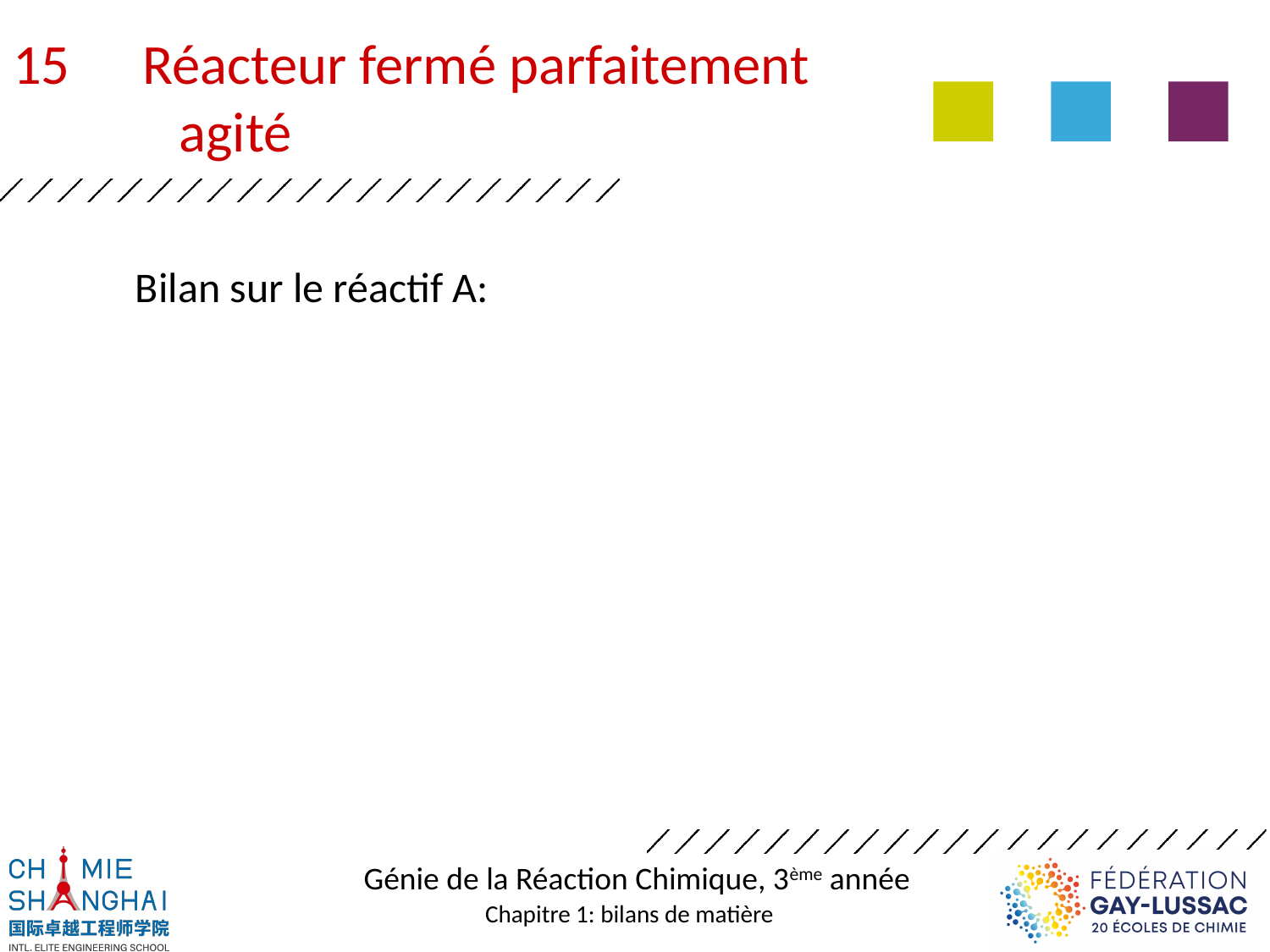

Réacteur fermé parfaitement
	agité
Bilan sur le réactif A: